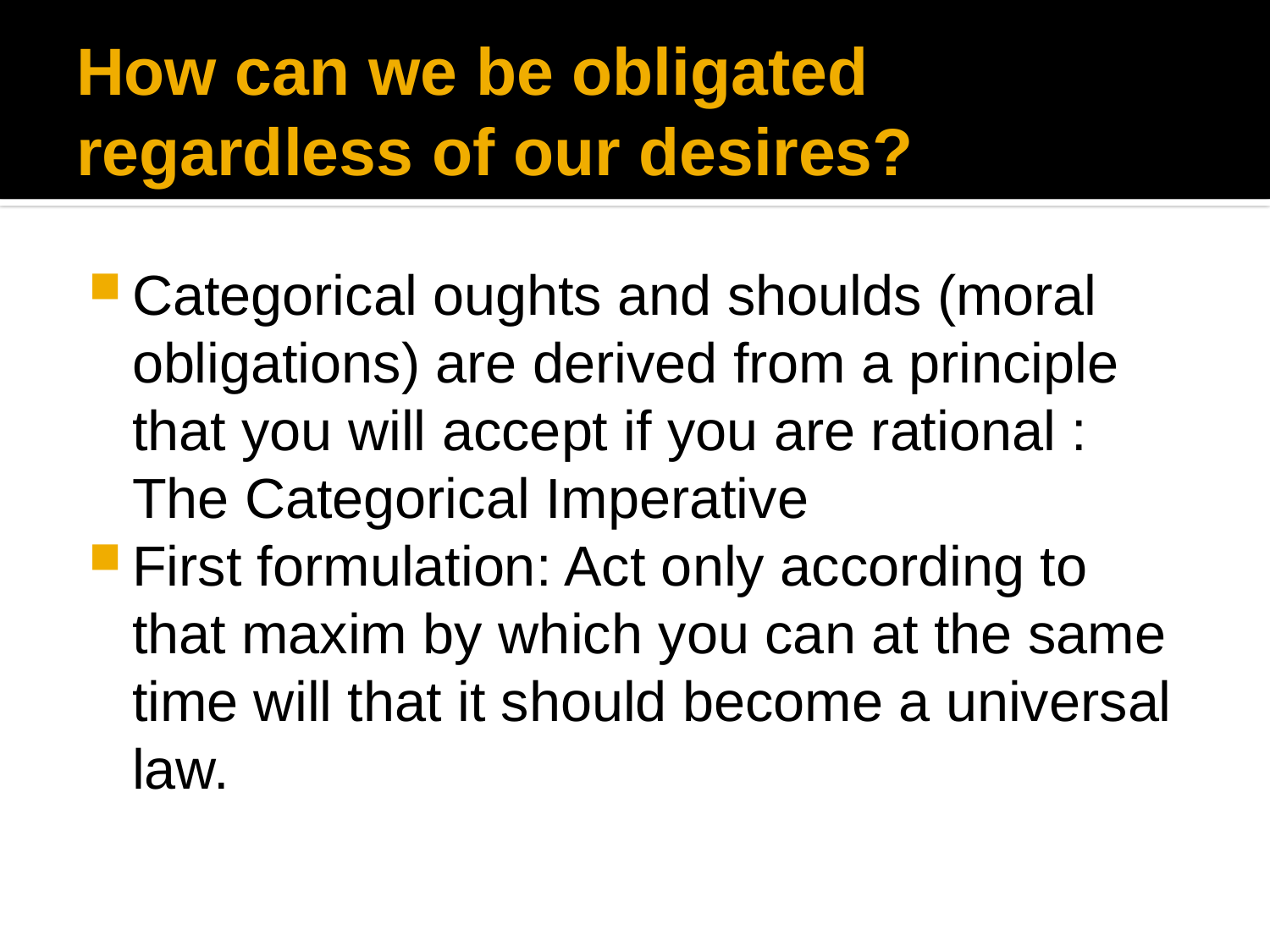

# How can we be obligated regardless of our desires?
Categorical oughts and shoulds (moral obligations) are derived from a principle that you will accept if you are rational : The Categorical Imperative
First formulation: Act only according to that maxim by which you can at the same time will that it should become a universal law.